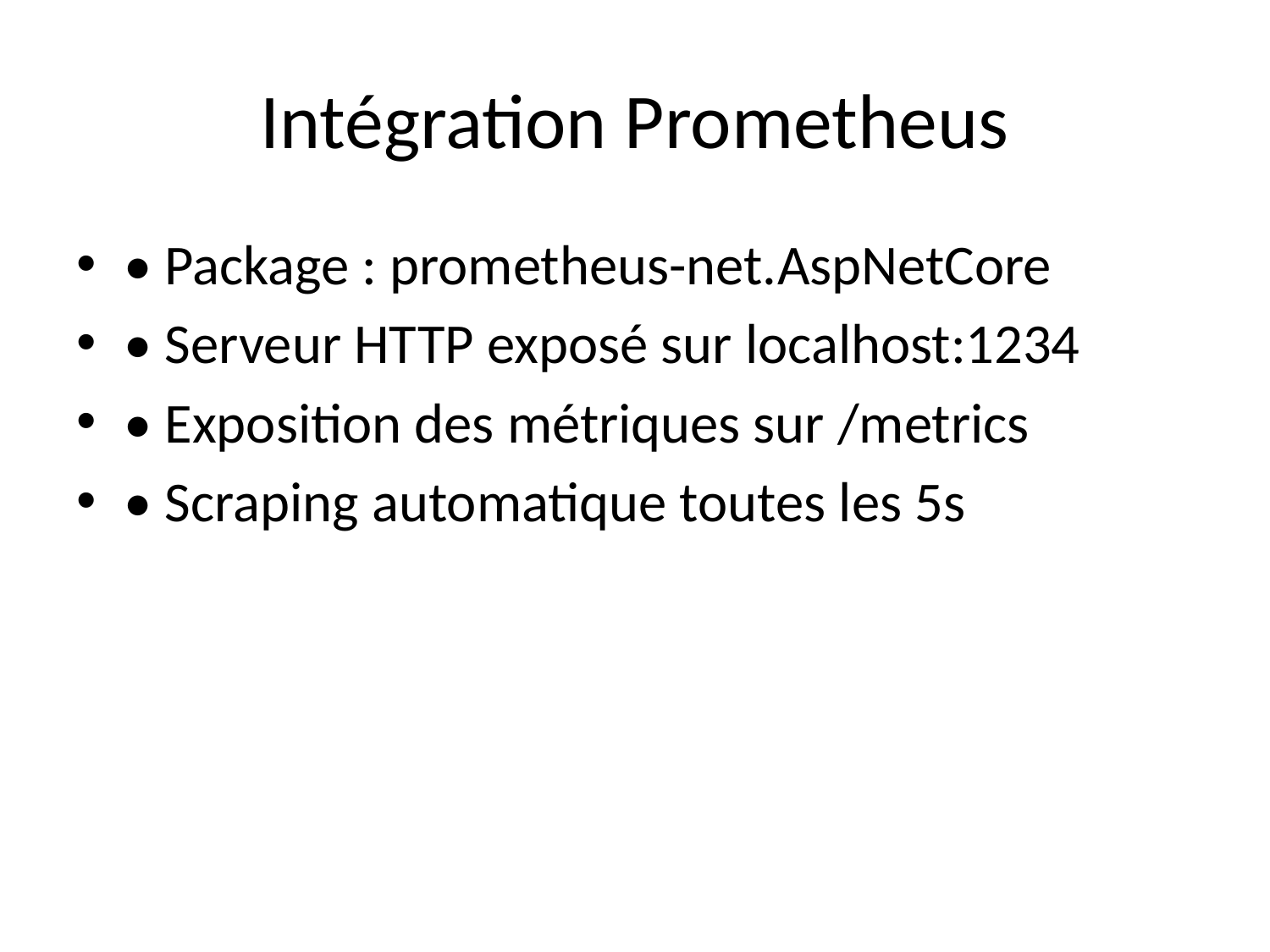

# Intégration Prometheus
• Package : prometheus-net.AspNetCore
• Serveur HTTP exposé sur localhost:1234
• Exposition des métriques sur /metrics
• Scraping automatique toutes les 5s